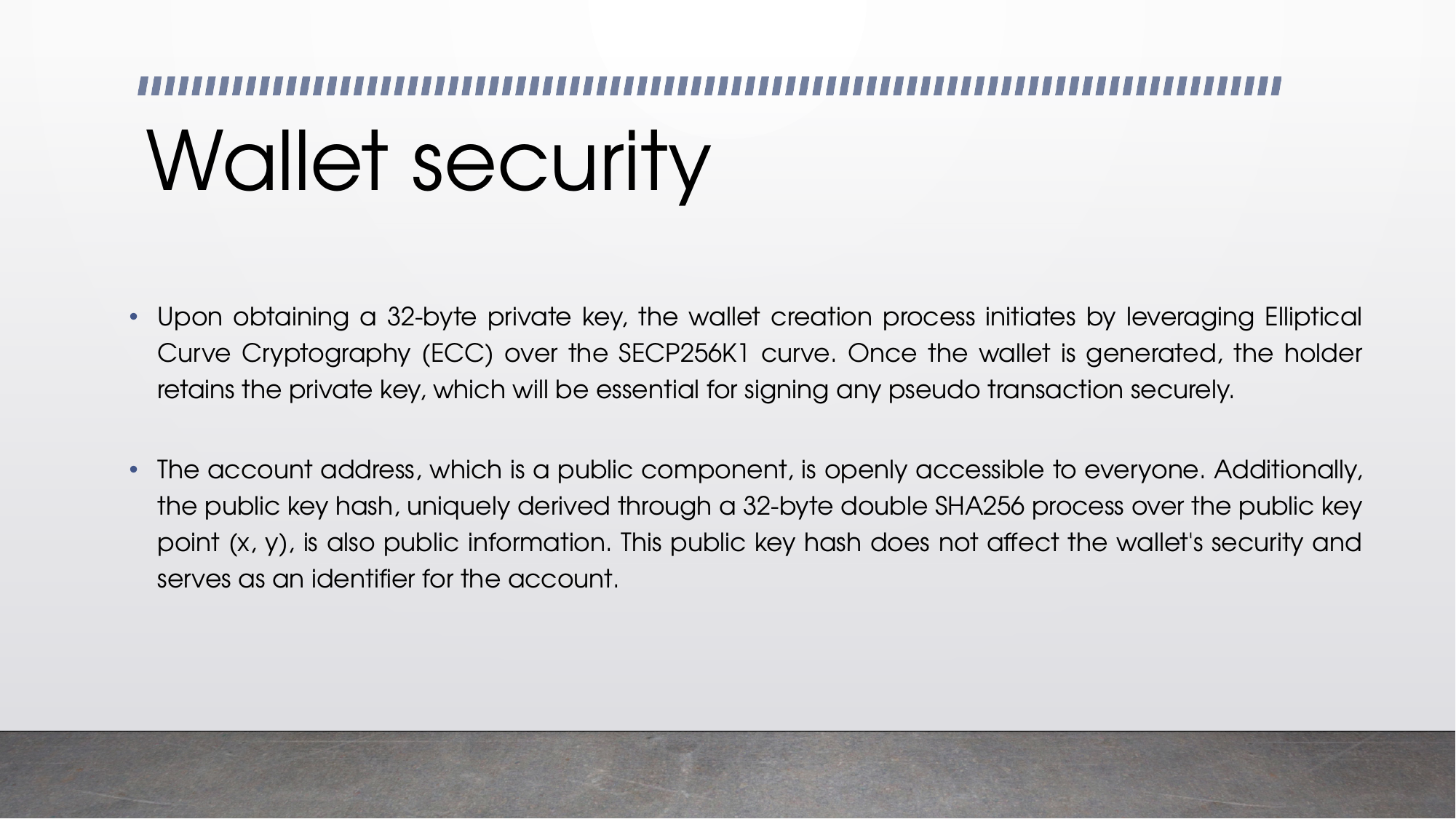

# Wallet security
Upon obtaining a 32-byte private key, the wallet creation process initiates by leveraging Elliptical Curve Cryptography (ECC) over the SECP256K1 curve. Once the wallet is generated, the holder retains the private key, which will be essential for signing any pseudo transaction securely.

The account address, which is a public component, is openly accessible to everyone. Additionally, the public key hash, uniquely derived through a 32-byte double SHA256 process over the public key point (x, y), is also public information. This public key hash does not affect the wallet's security and serves as an identifier for the account.